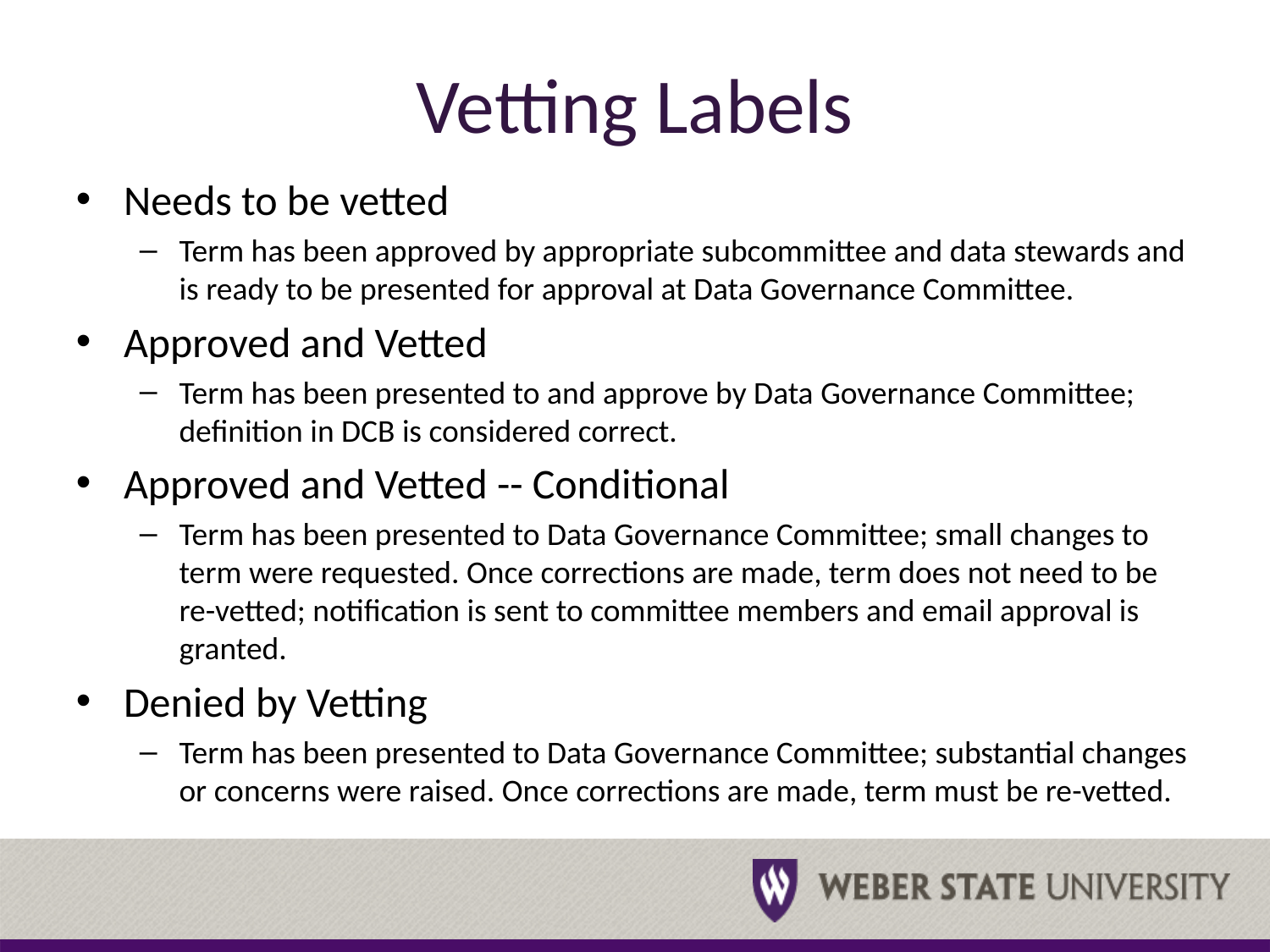

# Vetting Labels
Needs to be vetted
Term has been approved by appropriate subcommittee and data stewards and is ready to be presented for approval at Data Governance Committee.
Approved and Vetted
Term has been presented to and approve by Data Governance Committee; definition in DCB is considered correct.
Approved and Vetted -- Conditional
Term has been presented to Data Governance Committee; small changes to term were requested. Once corrections are made, term does not need to be re-vetted; notification is sent to committee members and email approval is granted.
Denied by Vetting
Term has been presented to Data Governance Committee; substantial changes or concerns were raised. Once corrections are made, term must be re-vetted.